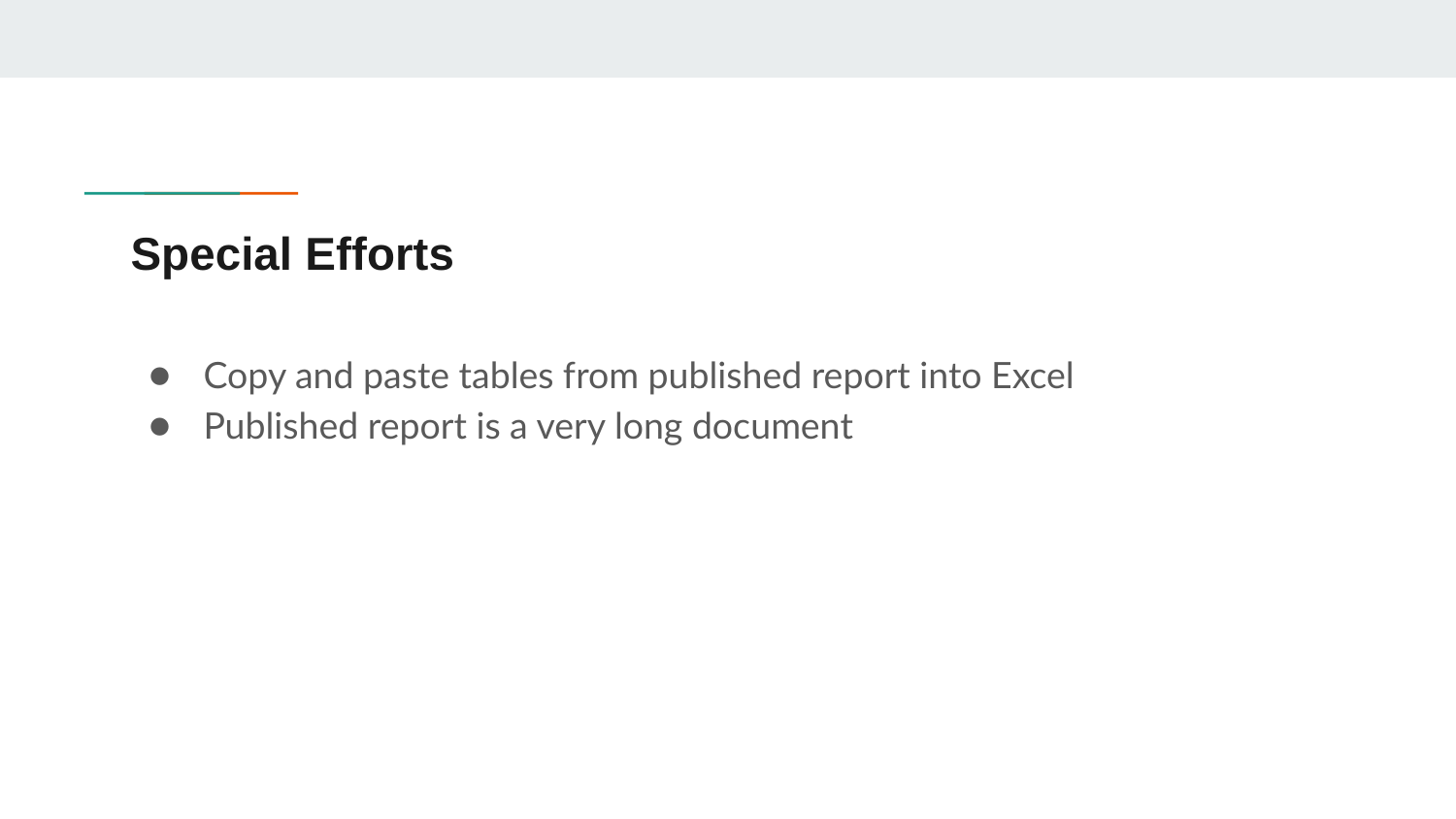

# Special Efforts
Copy and paste tables from published report into Excel
Published report is a very long document